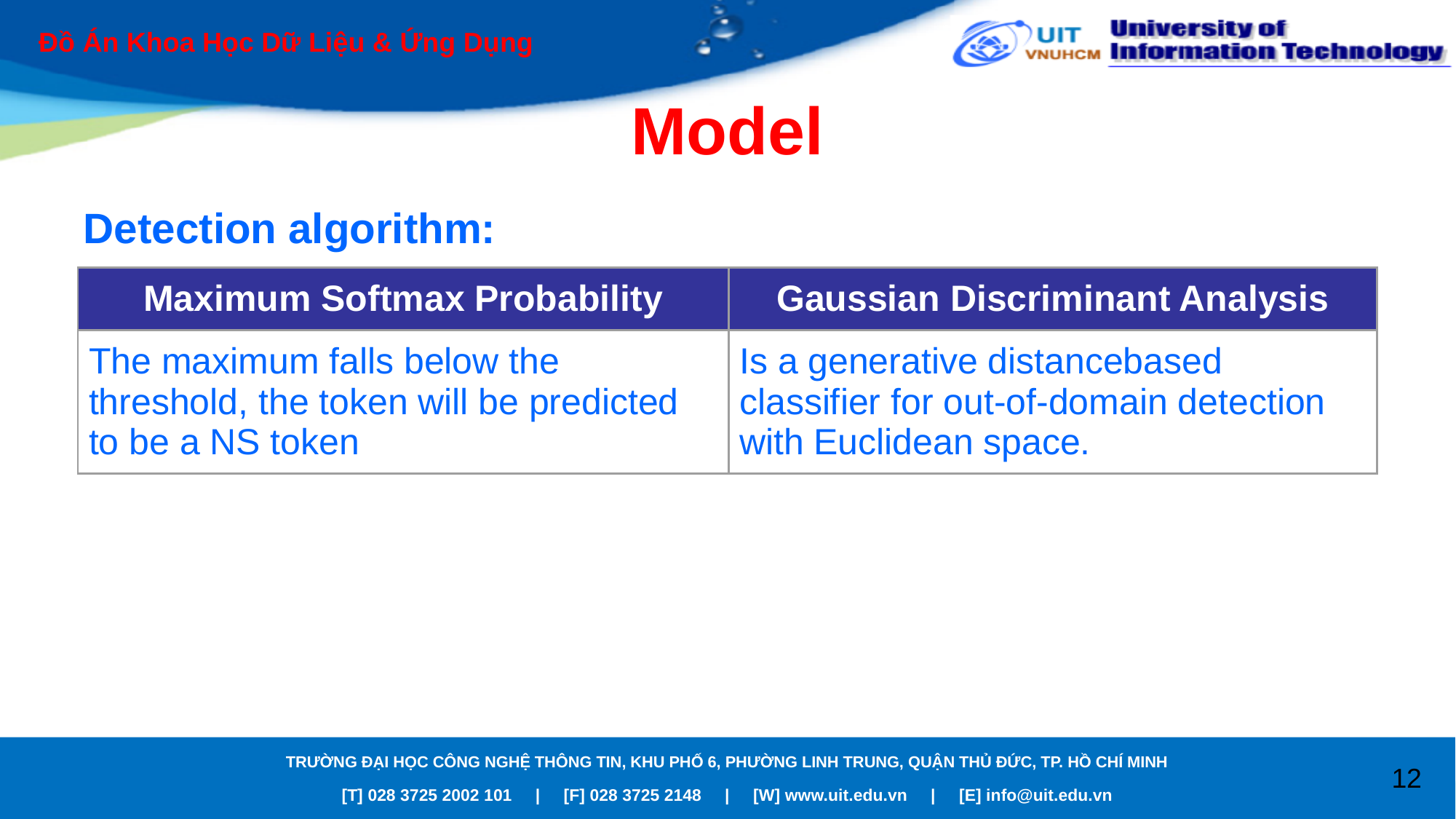

Đồ Án Khoa Học Dữ Liệu & Ứng Dụng
# Model
Detection algorithm:
| Maximum Softmax Probability | Gaussian Discriminant Analysis |
| --- | --- |
| The maximum falls below the threshold, the token will be predicted to be a NS token | Is a generative distancebased classifier for out-of-domain detection with Euclidean space. |